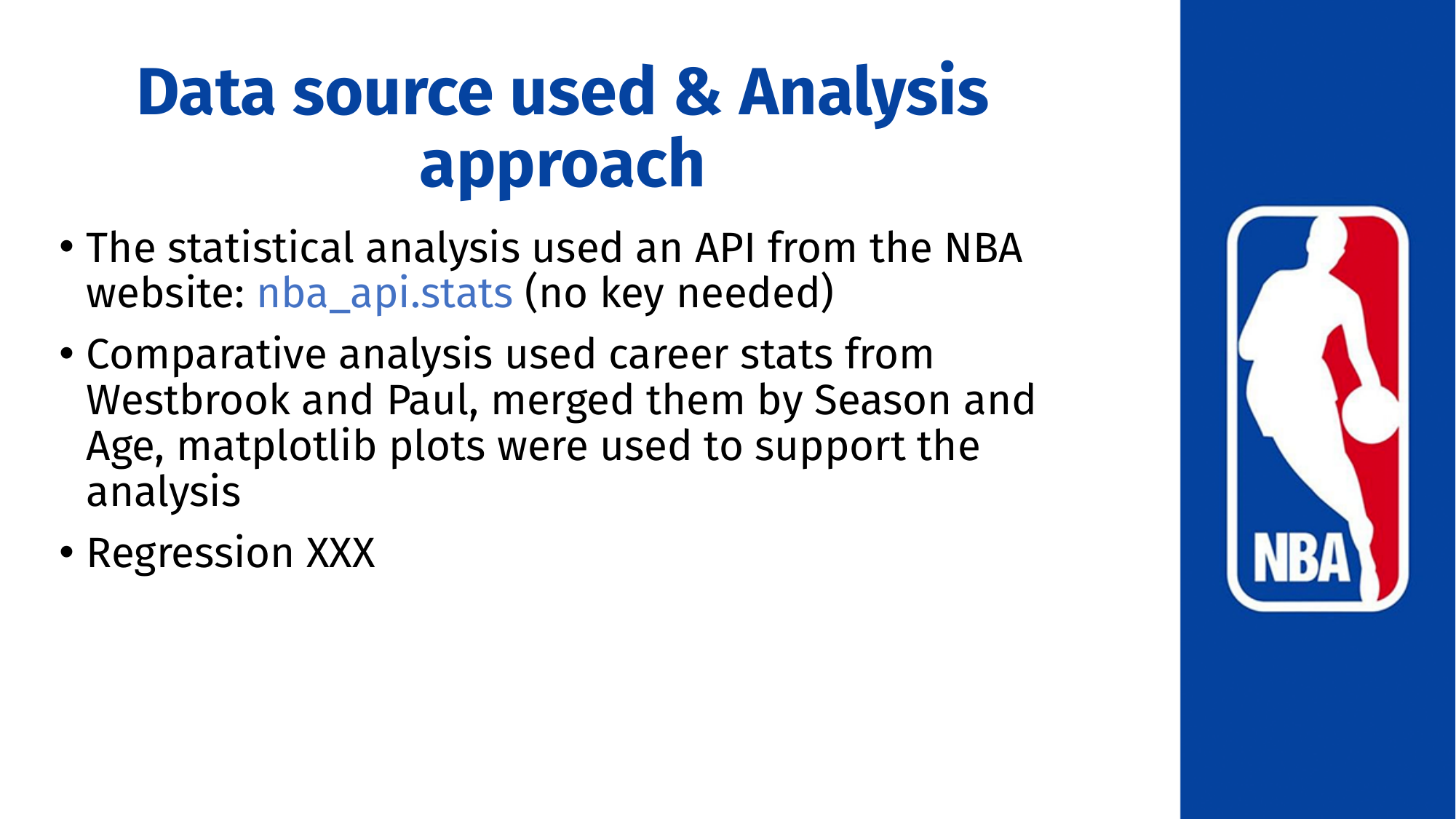

# Data source used & Analysis approach
The statistical analysis used an API from the NBA website: nba_api.stats (no key needed)
Comparative analysis used career stats from Westbrook and Paul, merged them by Season and Age, matplotlib plots were used to support the analysis
Regression XXX